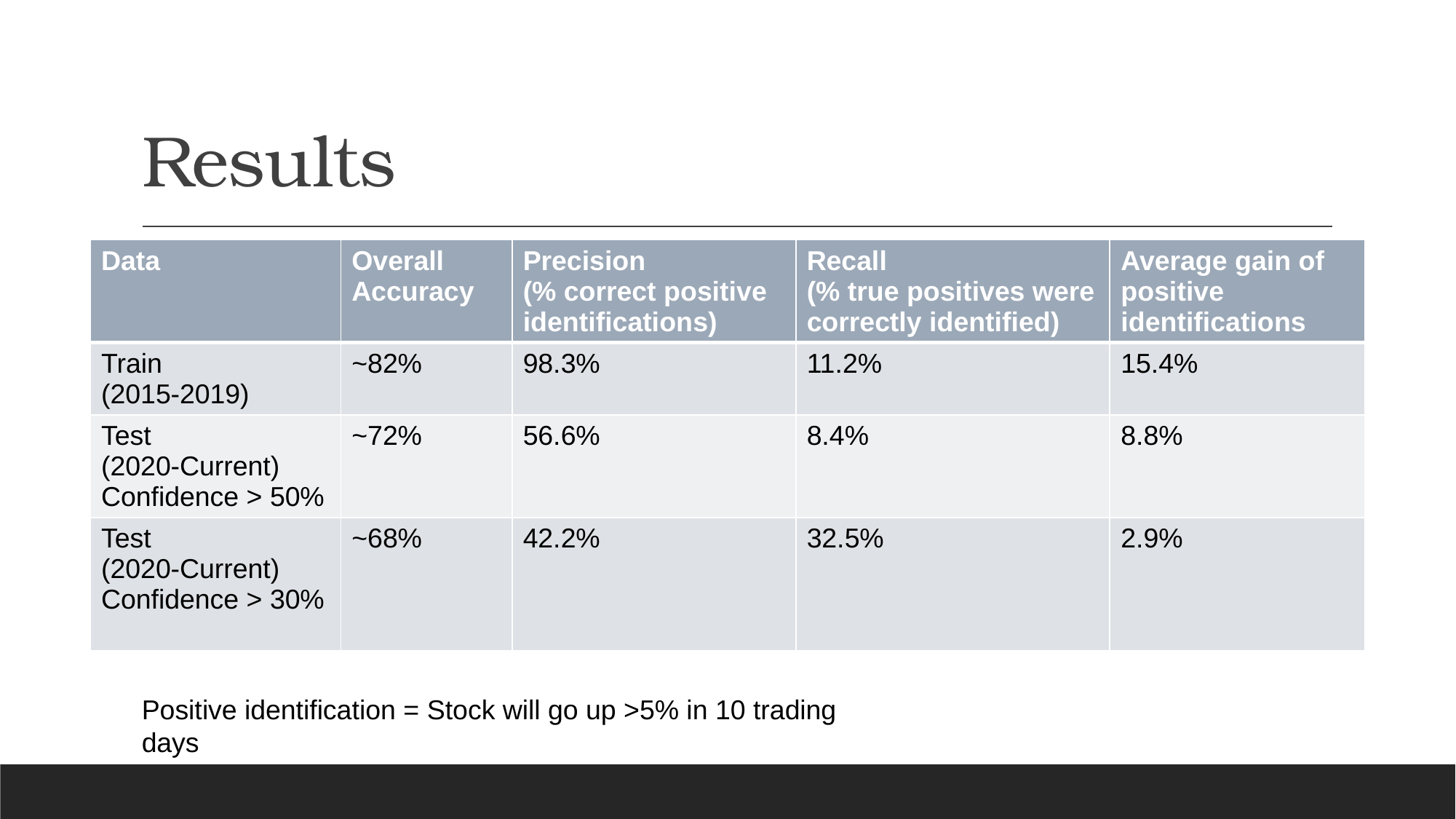

# Results
| Data | Overall Accuracy | Precision (% correct positive identifications) | Recall (% true positives were correctly identified) | Average gain of positive identifications |
| --- | --- | --- | --- | --- |
| Train (2015-2019) | ~82% | 98.3% | 11.2% | 15.4% |
| Test (2020-Current) Confidence > 50% | ~72% | 56.6% | 8.4% | 8.8% |
| Test (2020-Current) Confidence > 30% | ~68% | 42.2% | 32.5% | 2.9% |
Positive identification = Stock will go up >5% in 10 trading days